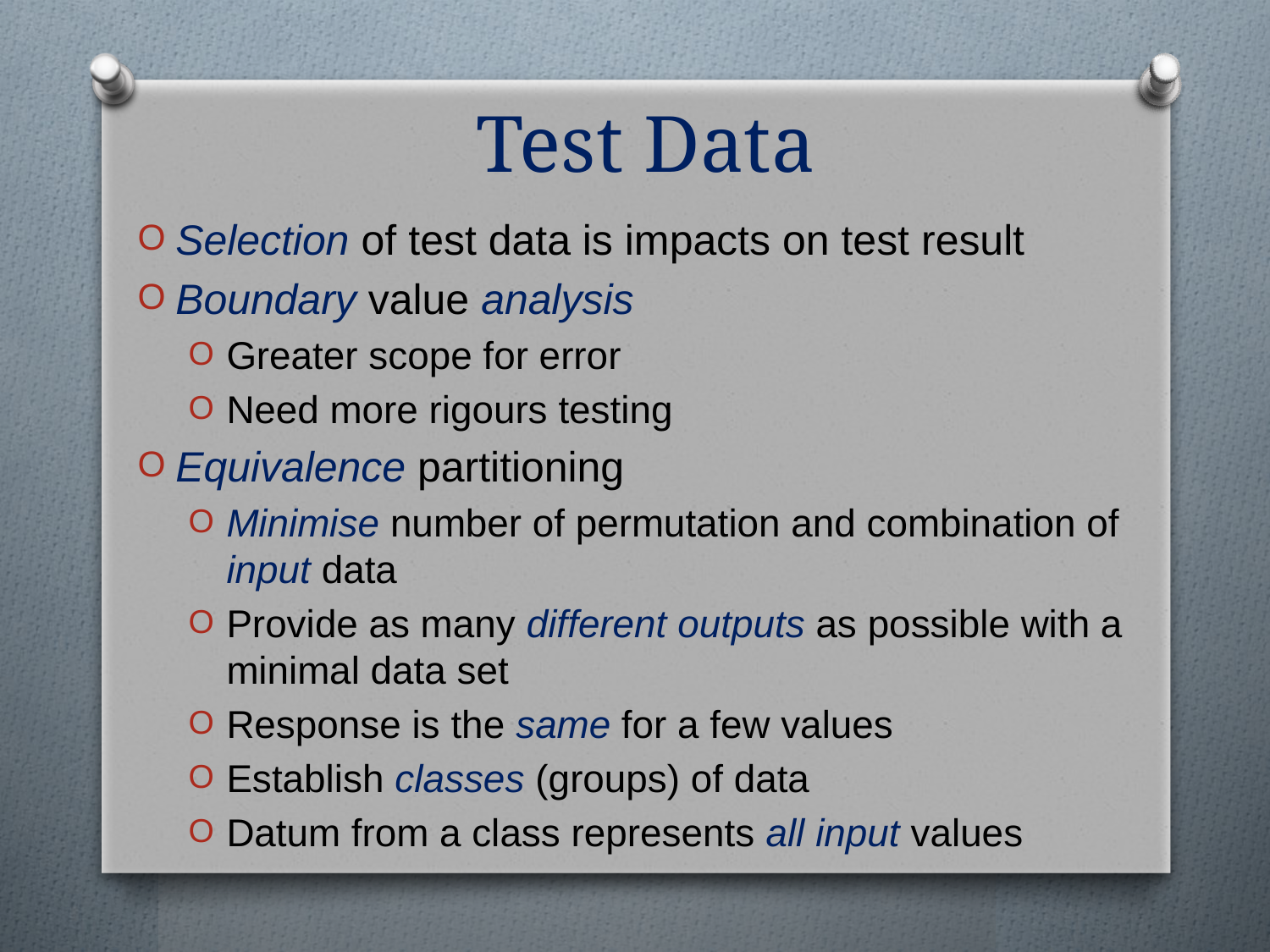

# Test Data
Selection of test data is impacts on test result
Boundary value analysis
Greater scope for error
Need more rigours testing
Equivalence partitioning
Minimise number of permutation and combination of input data
Provide as many different outputs as possible with a minimal data set
Response is the same for a few values
Establish classes (groups) of data
Datum from a class represents all input values